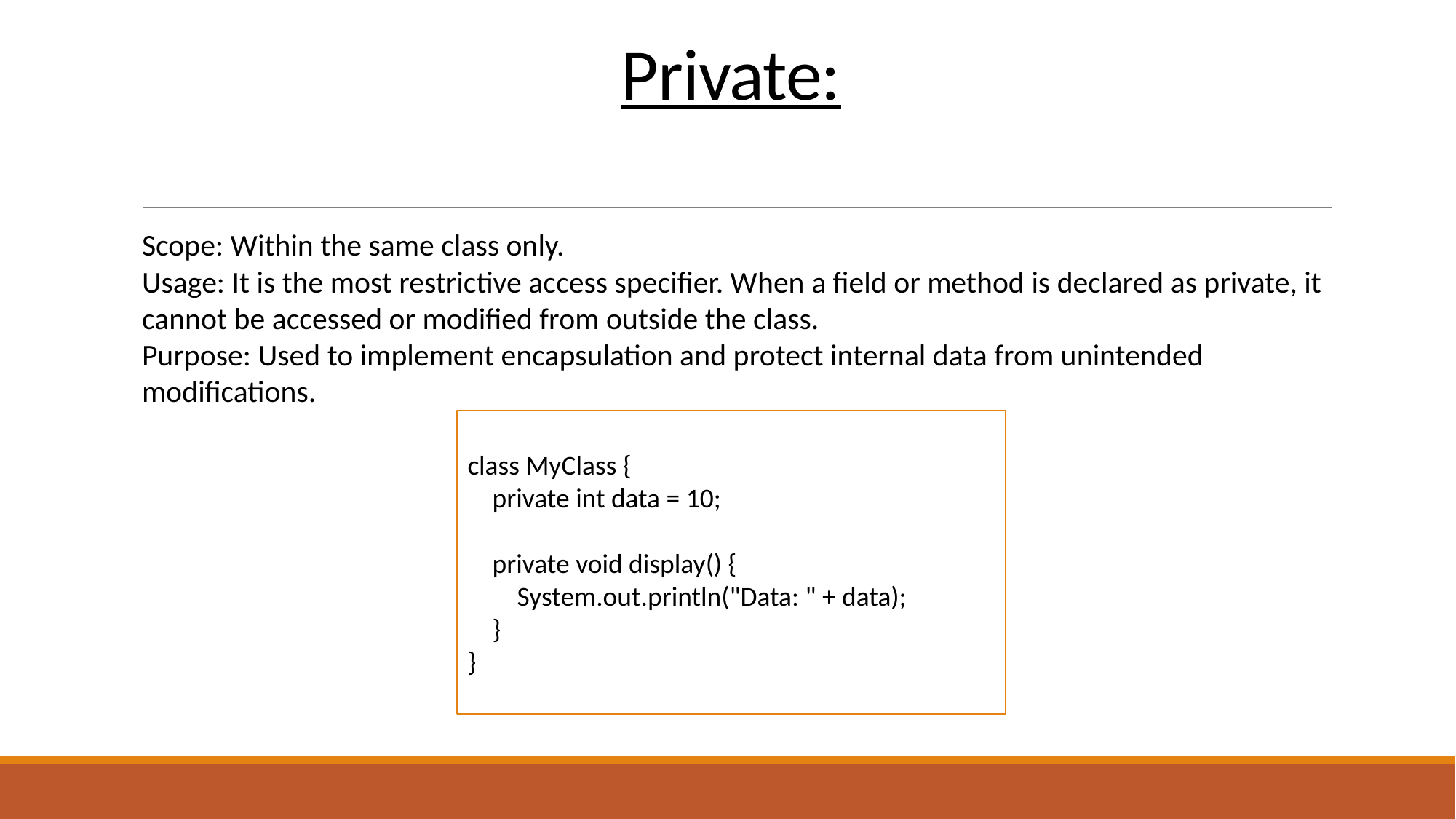

# Private:
Scope: Within the same class only.
Usage: It is the most restrictive access specifier. When a field or method is declared as private, it cannot be accessed or modified from outside the class.
Purpose: Used to implement encapsulation and protect internal data from unintended modifications.

class MyClass {
    private int data = 10;

    private void display() {
        System.out.println("Data: " + data);
    }
}